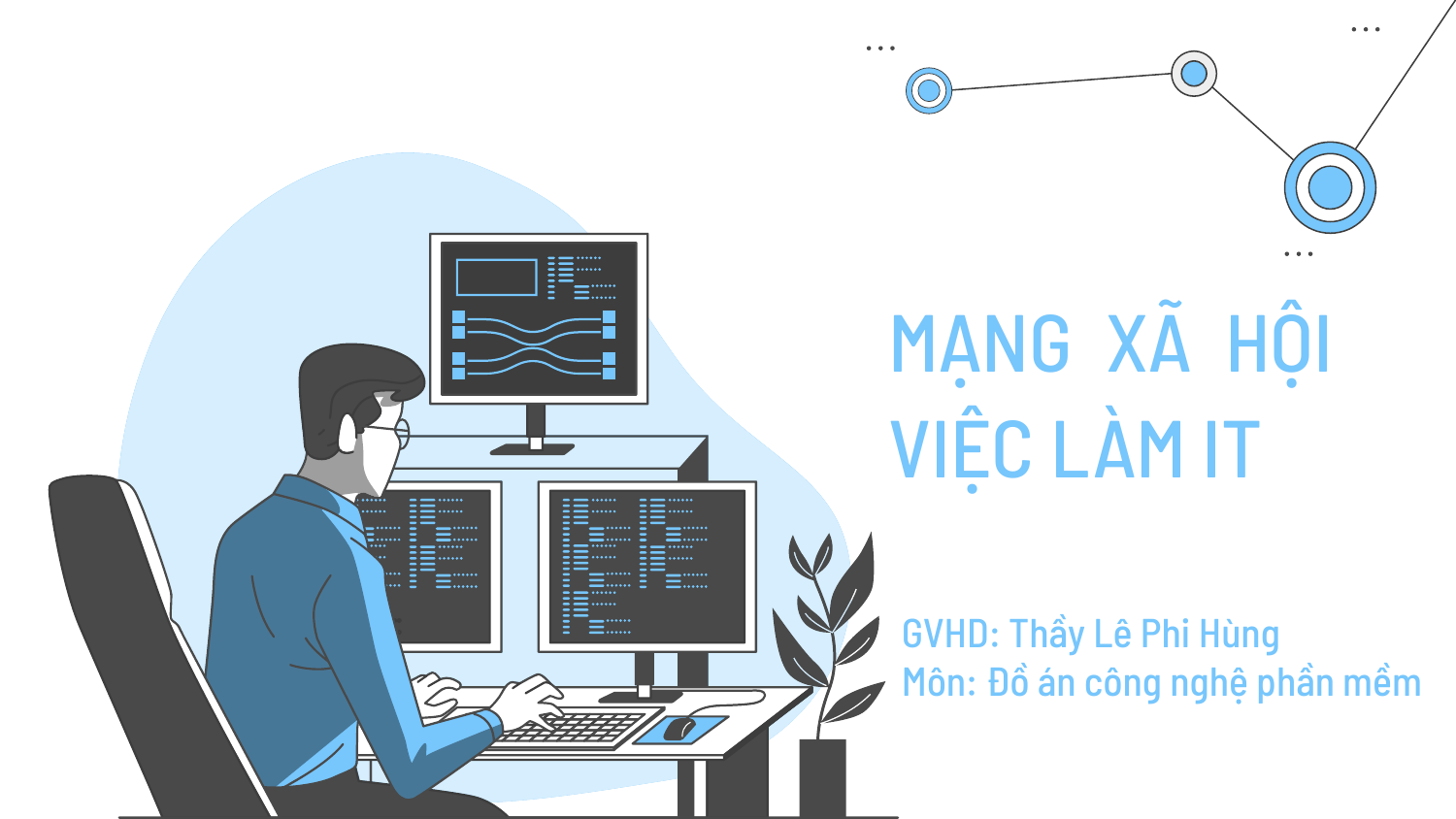

# MẠNG XÃ HỘI VIỆC LÀM IT
GVHD: Thầy Lê Phi Hùng
Môn: Đồ án công nghệ phần mềm